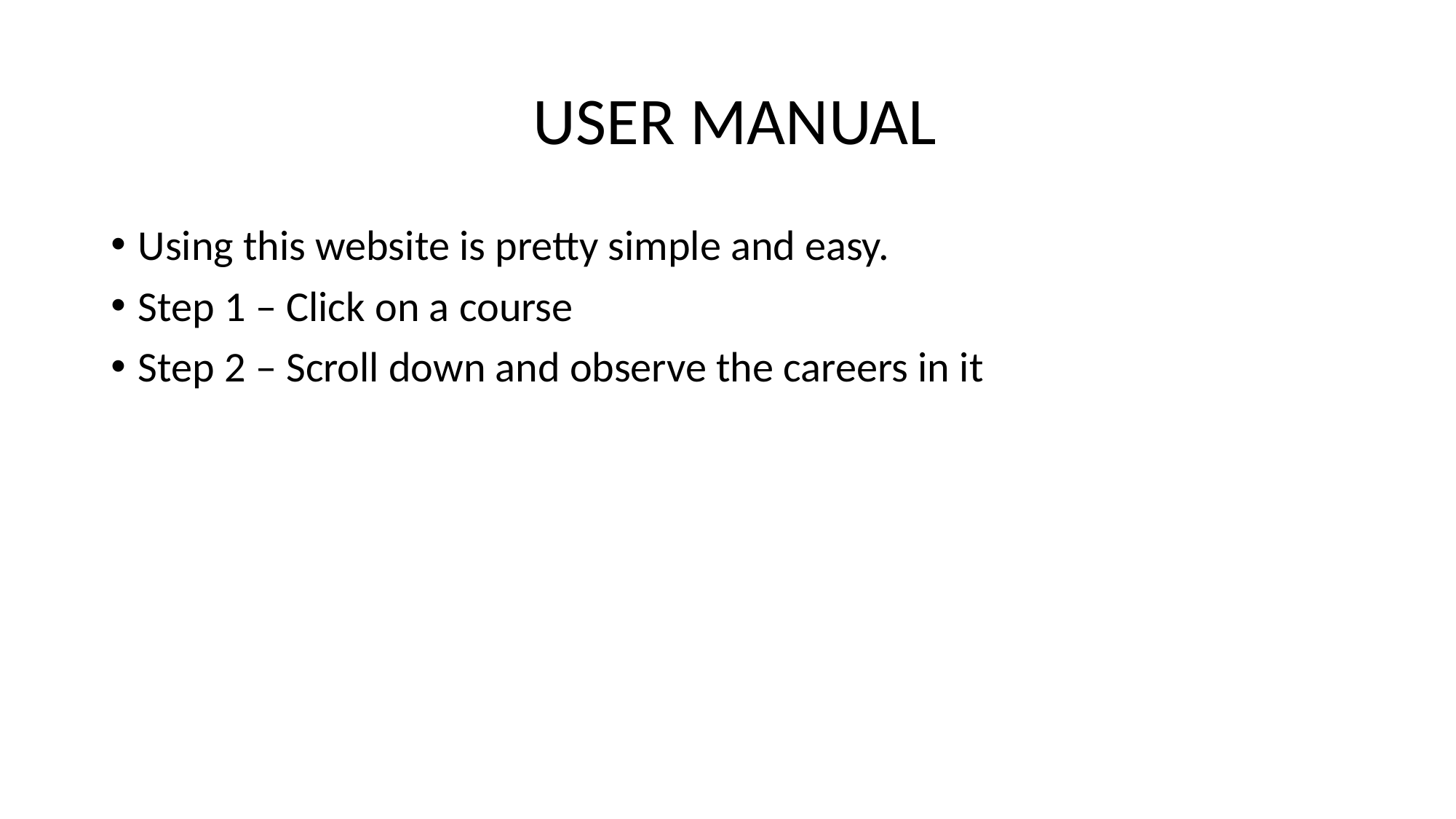

# USER MANUAL
Using this website is pretty simple and easy.
Step 1 – Click on a course
Step 2 – Scroll down and observe the careers in it